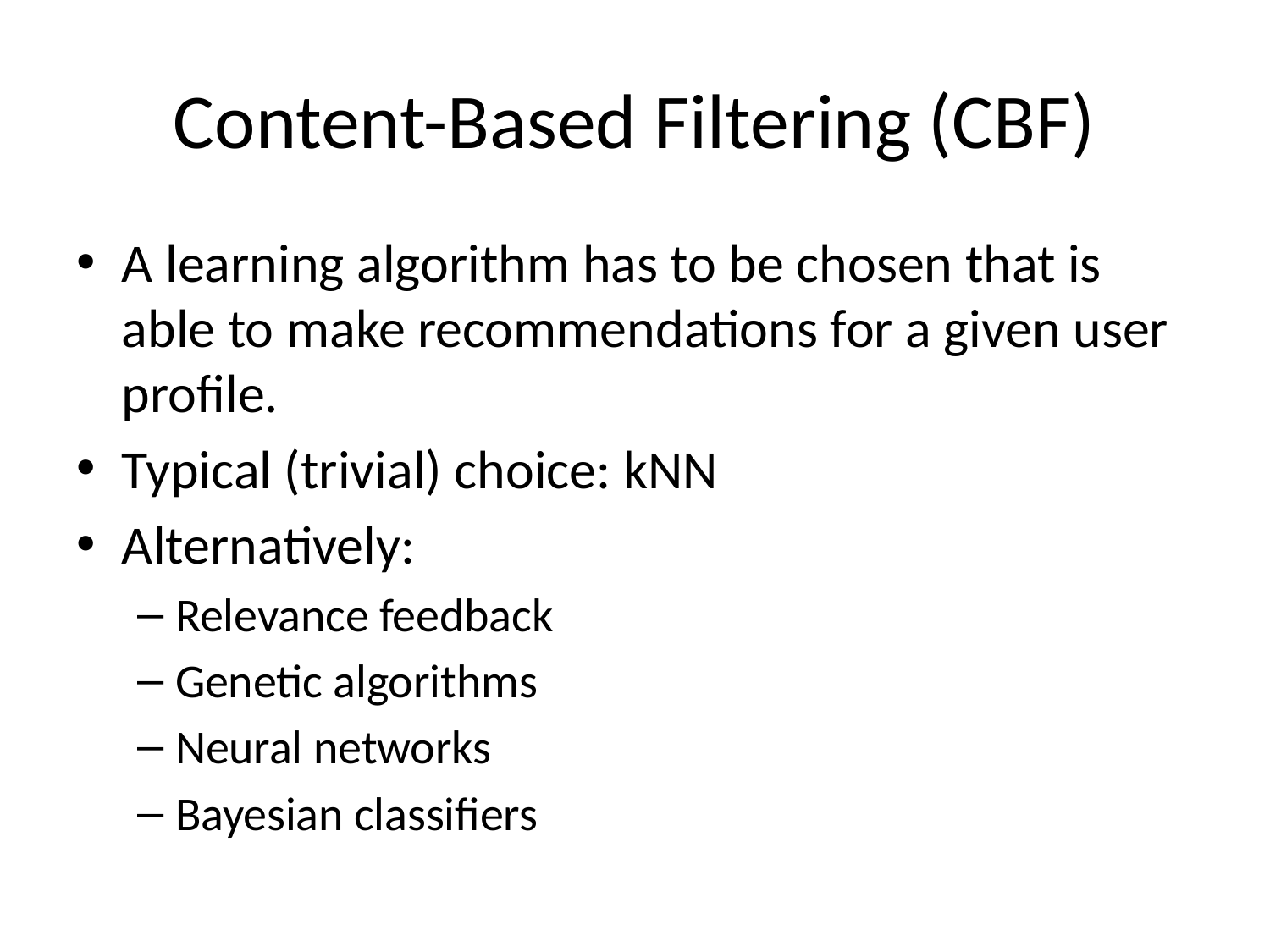

# Content-Based Filtering (CBF)
A learning algorithm has to be chosen that is able to make recommendations for a given user profile.
Typical (trivial) choice: kNN
Alternatively:
Relevance feedback
Genetic algorithms
Neural networks
Bayesian classifiers